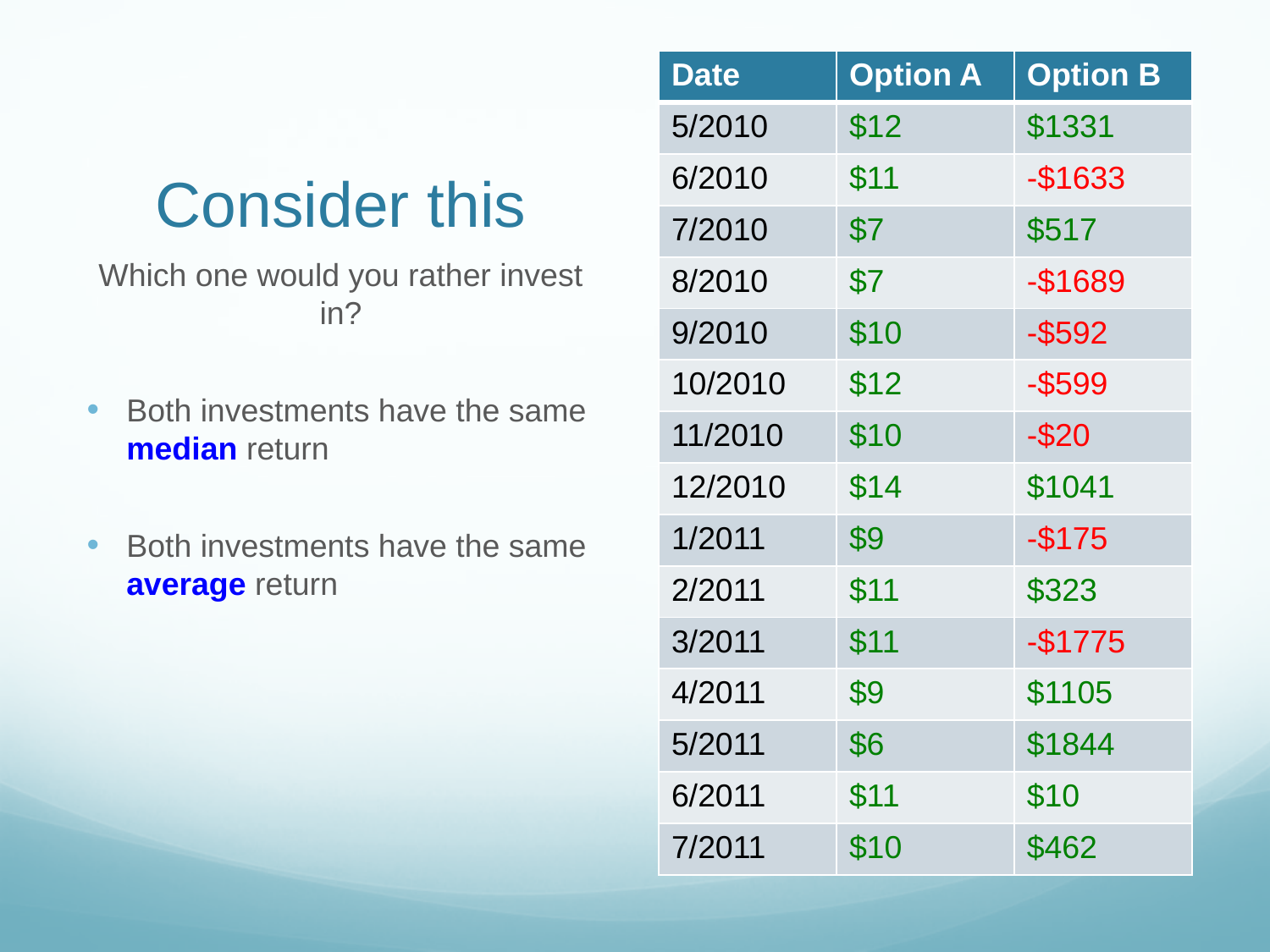

| Date | Option A | Option B |
| --- | --- | --- |
| 5/2010 | $12 | $1331 |
| 6/2010 | $11 | -$1633 |
| 7/2010 | $7 | $517 |
| 8/2010 | $7 | -$1689 |
| 9/2010 | $10 | -$592 |
| 10/2010 | $12 | -$599 |
| 11/2010 | $10 | -$20 |
| 12/2010 | $14 | $1041 |
| 1/2011 | $9 | -$175 |
| 2/2011 | $11 | $323 |
| 3/2011 | $11 | -$1775 |
| 4/2011 | $9 | $1105 |
| 5/2011 | $6 | $1844 |
| 6/2011 | $11 | $10 |
| 7/2011 | $10 | $462 |
# Consider this
Which one would you rather invest in?

Both investments have the same median return

Both investments have the same average return